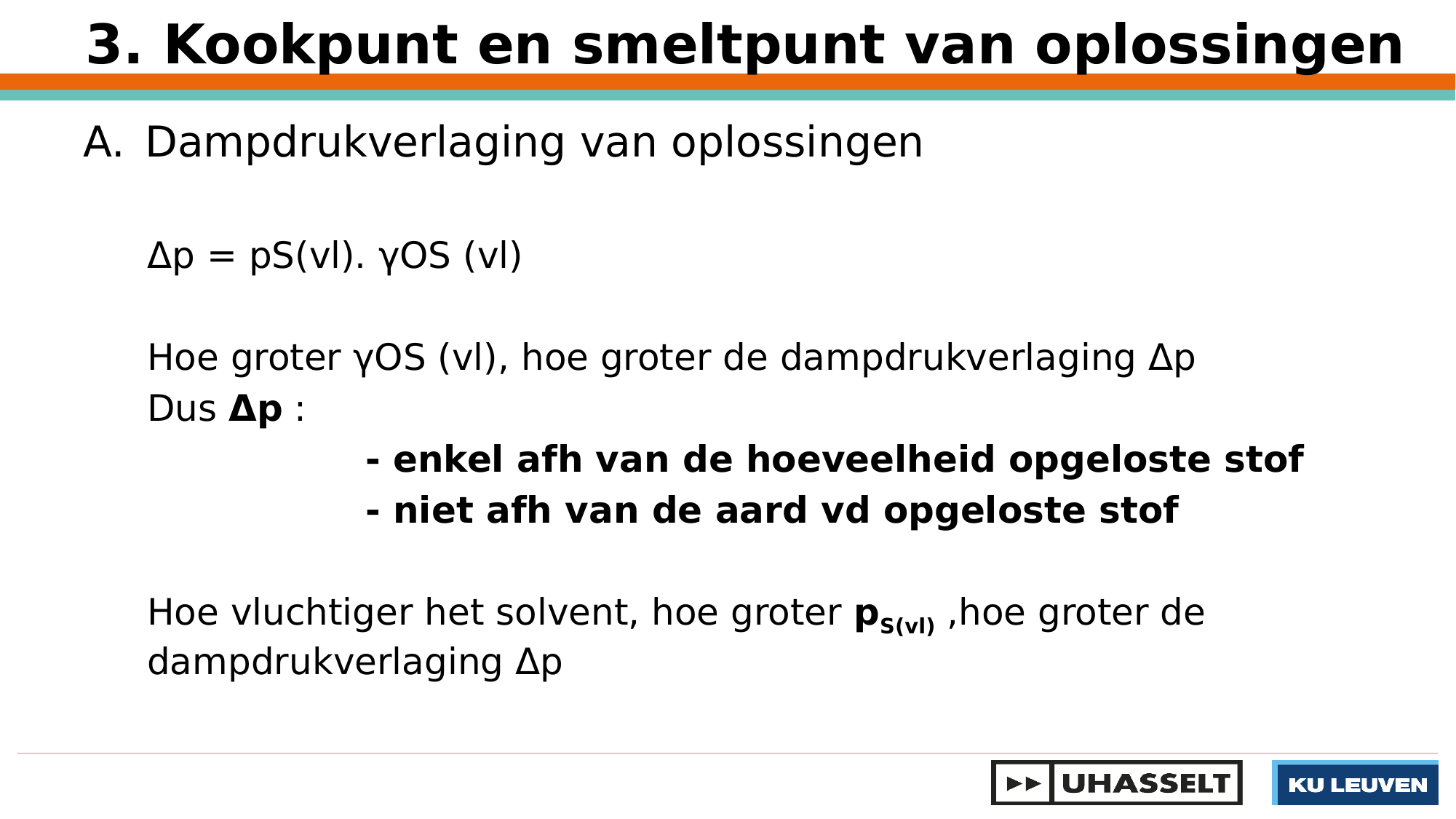

3. Kookpunt en smeltpunt van oplossingen
Dampdrukverlaging van oplossingen

Δp = pS(vl). γOS (vl)

Hoe groter γOS (vl), hoe groter de dampdrukverlaging Δp
Dus Δp :
		- enkel afh van de hoeveelheid opgeloste stof
		- niet afh van de aard vd opgeloste stof

Hoe vluchtiger het solvent, hoe groter pS(vl) ,hoe groter de dampdrukverlaging Δp